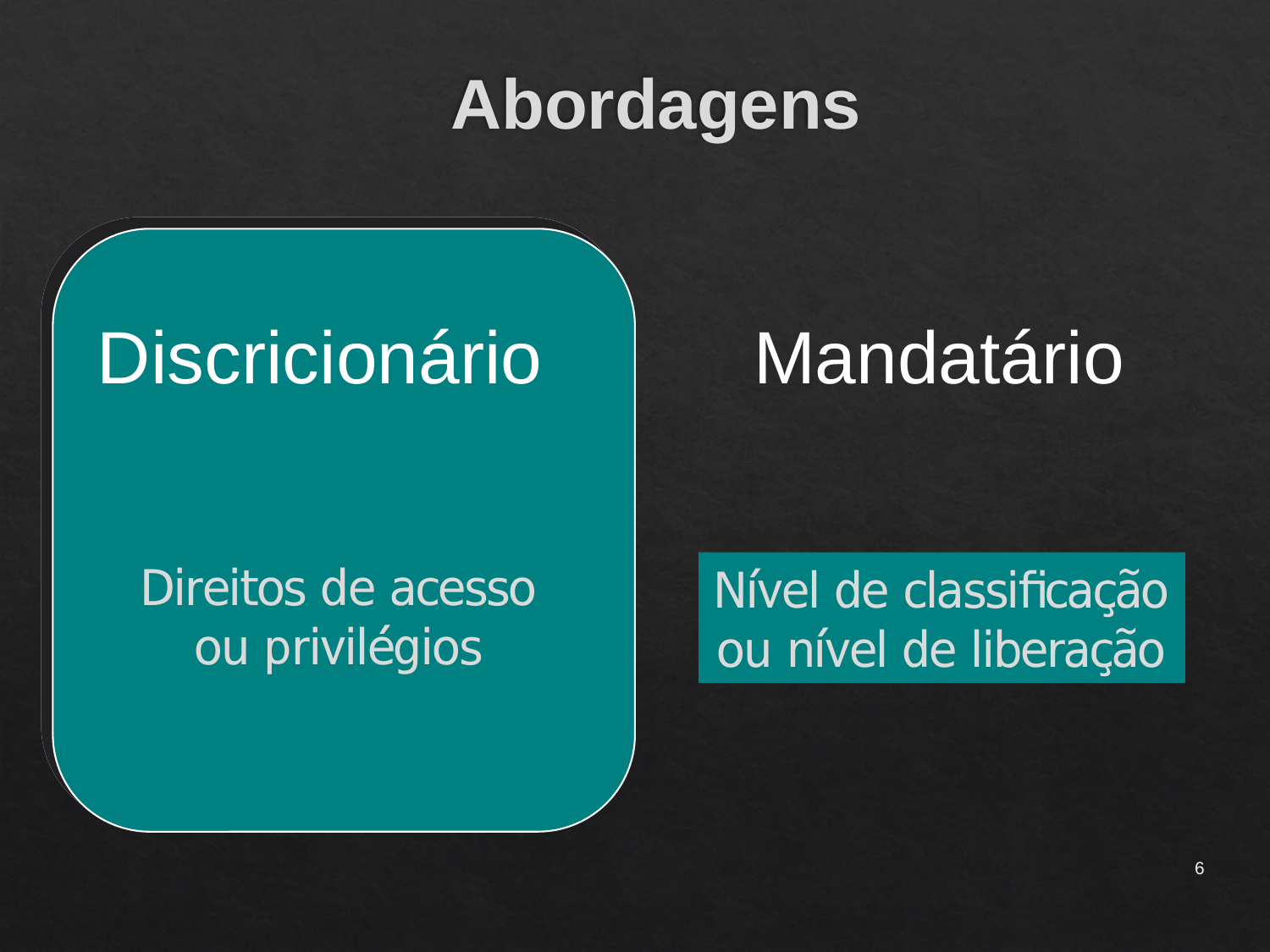

# Abordagens

Discricionário
Mandatário
Direitos de acesso ou privilégios
Nível de classificação ou nível de liberação
6